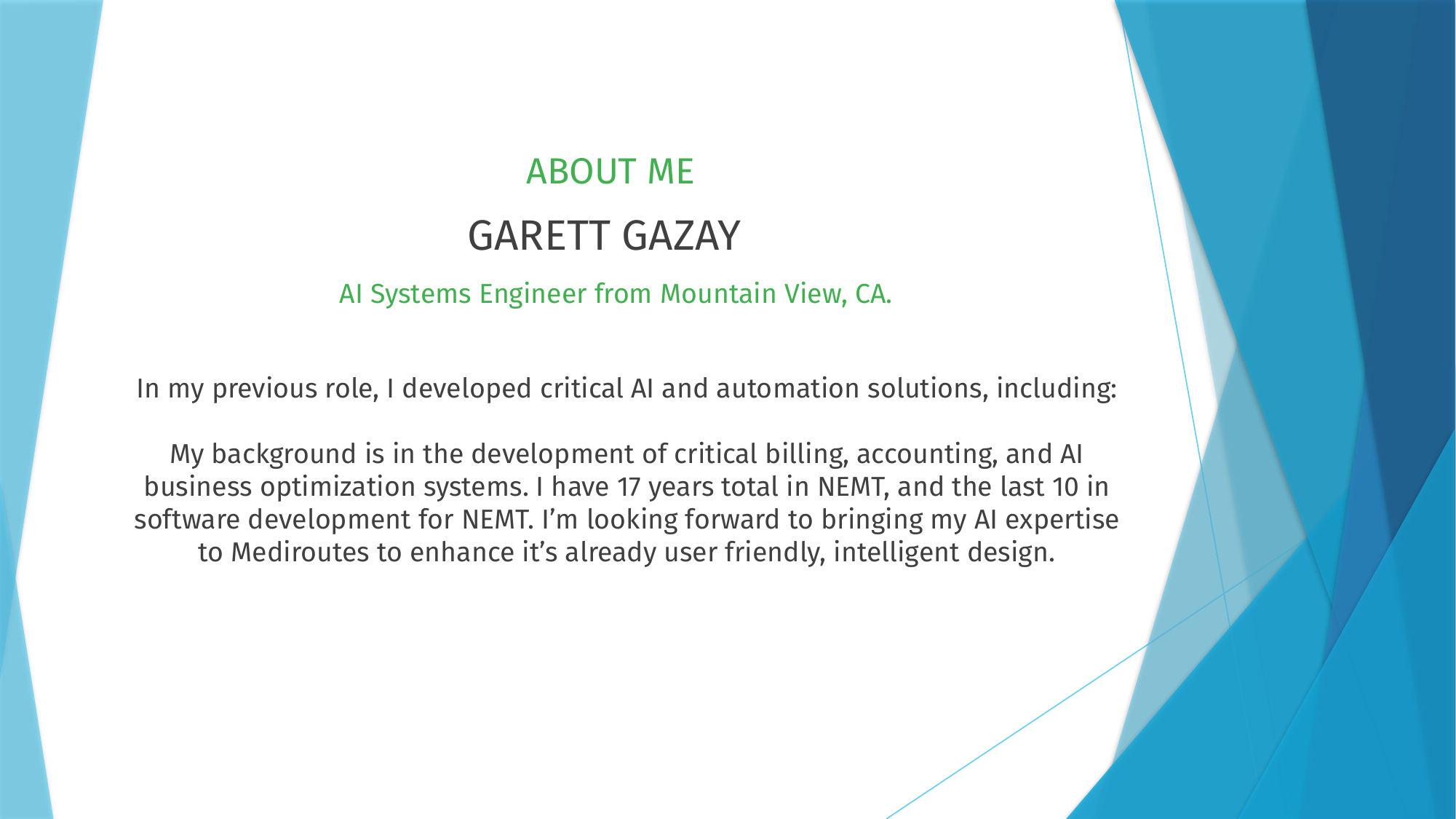

ABOUT ME

GARETT GAZAY
AI Systems Engineer from Mountain View, CA.
In my previous role, I developed critical AI and automation solutions, including:

My background is in the development of critical billing, accounting, and AI business optimization systems. I have 17 years total in NEMT, and the last 10 in software development for NEMT. I’m looking forward to bringing my AI expertise to Mediroutes to enhance it’s already user friendly, intelligent design.